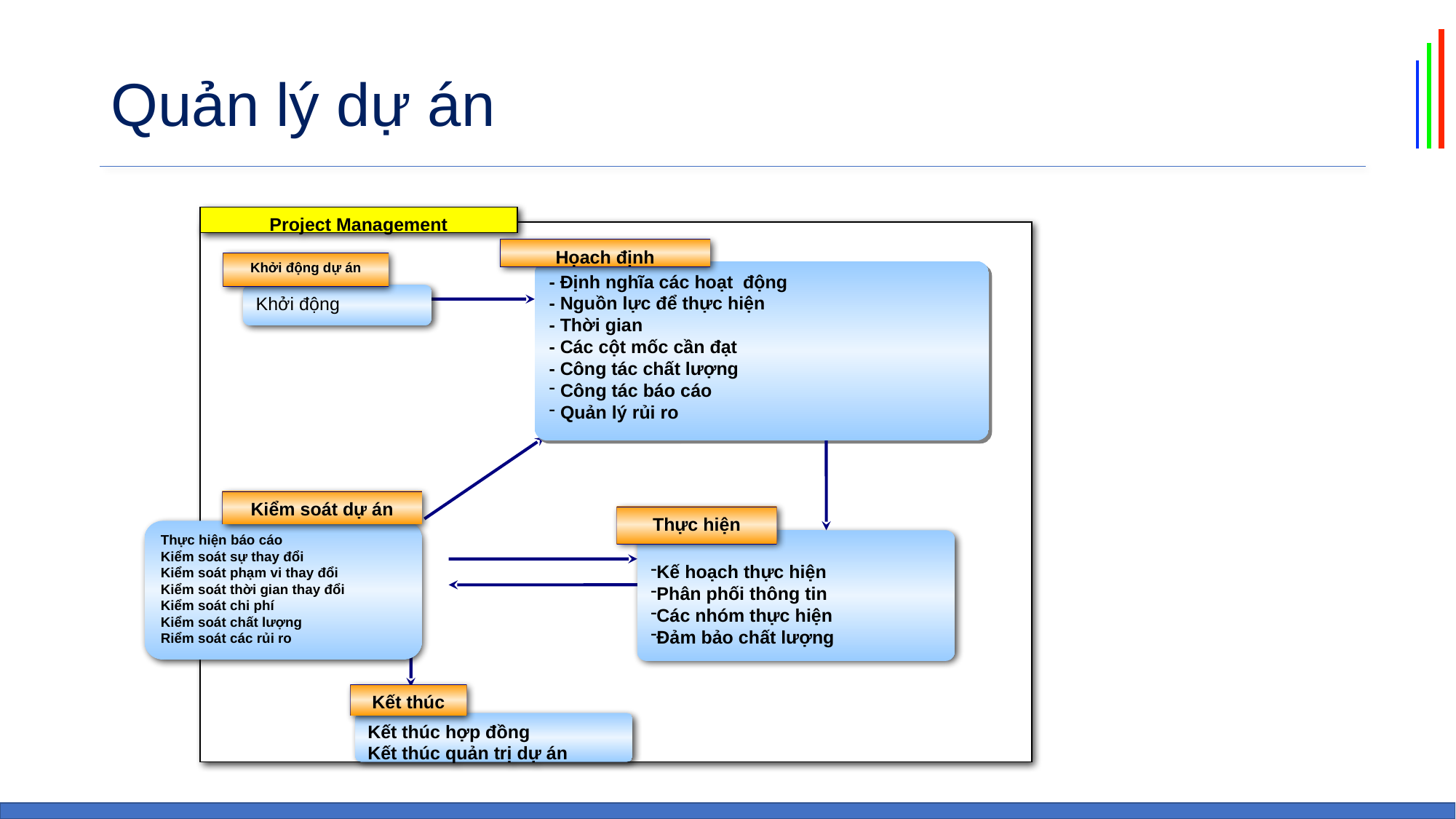

# Quản lý dự án
Project Management

Họach định
Khởi động dự án
- Định nghĩa các hoạt  động
- Nguồn lực để thực hiện
- Thời gian
- Các cột mốc cần đạt
- Công tác chất lượng
 Công tác báo cáo
 Quản lý rủi ro
Khởi động

Kiểm soát dự án
Thực hiện
Thực hiện báo cáo
Kiểm soát sự thay đổi
Kiểm soát phạm vi thay đổi
Kiểm soát thời gian thay đổi
Kiểm soát chi phí
Kiểm soát chất lượng
Riểm soát các rủi ro

Kế hoạch thực hiện
Phân phối thông tin
Các nhóm thực hiện
Đảm bảo chất lượng

Kết thúc
Kết thúc hợp đồng
Kết thúc quản trị dự án